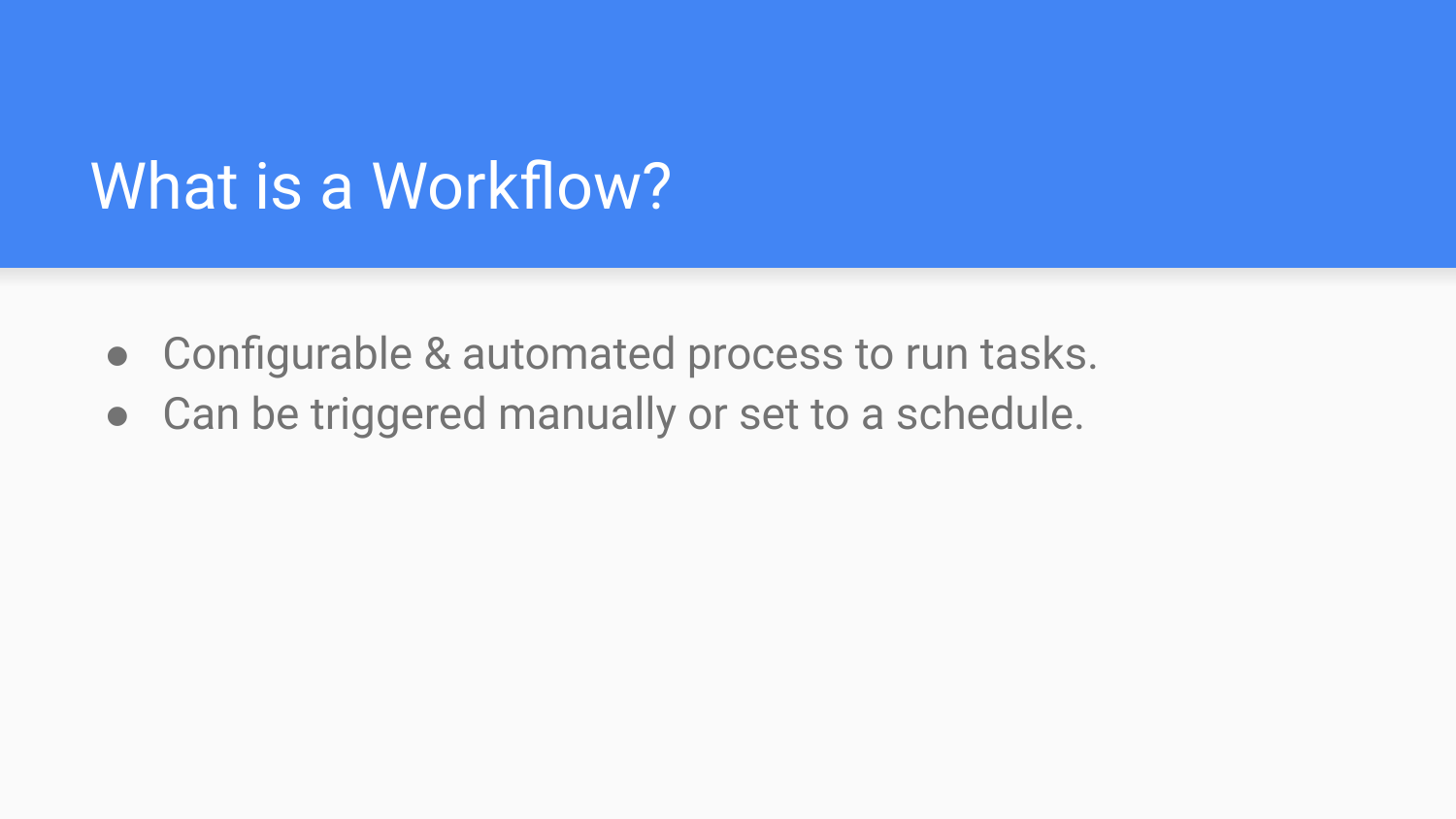

# What is a Workflow?
Configurable & automated process to run tasks.
Can be triggered manually or set to a schedule.